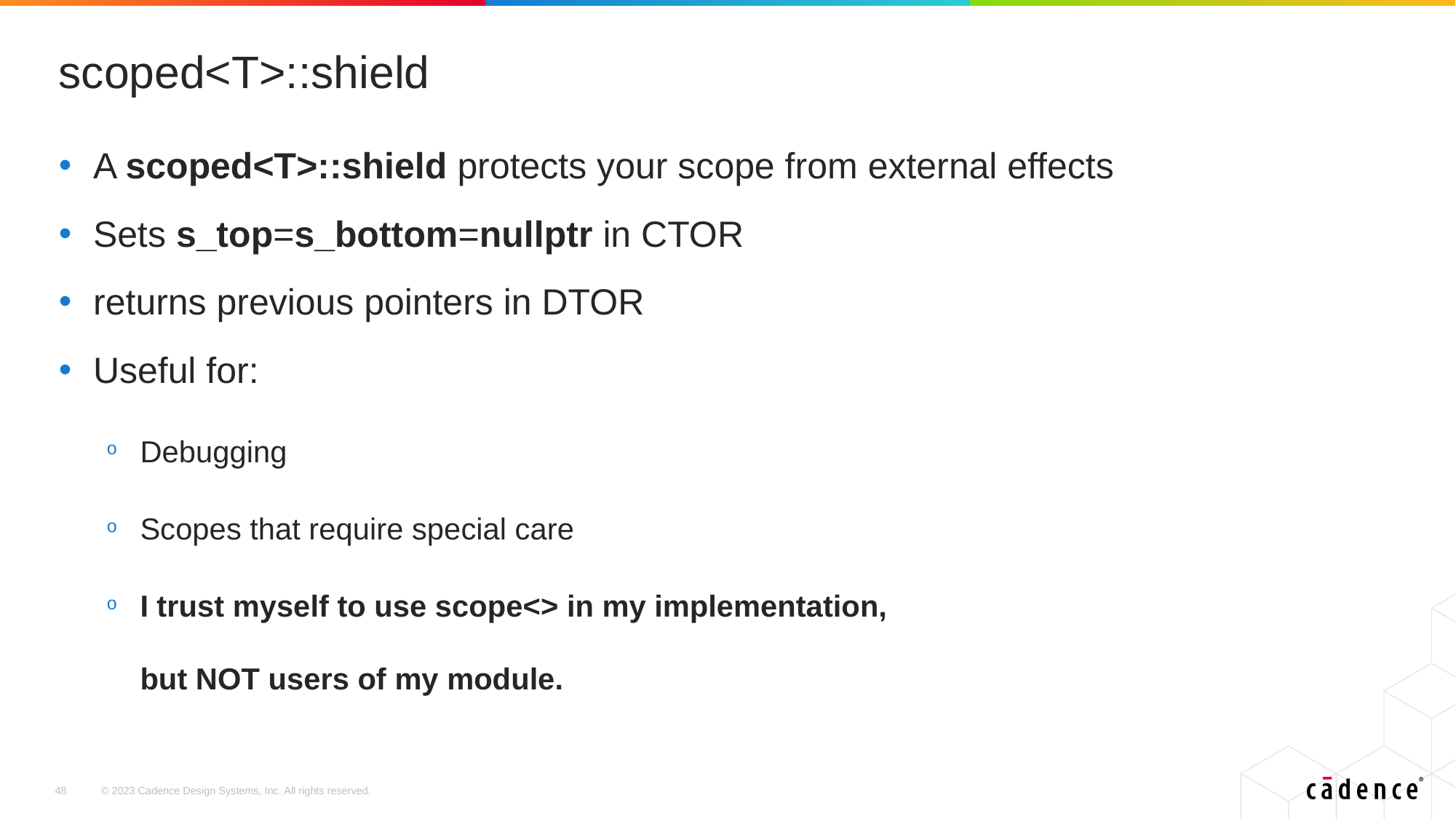

# scoped<T>::shield
A scoped<T>::shield protects your scope from external effects
Sets s_top=s_bottom=nullptr in CTOR
returns previous pointers in DTOR
Useful for:
Debugging
Scopes that require special care
I trust myself to use scope<> in my implementation,
but NOT users of my module.